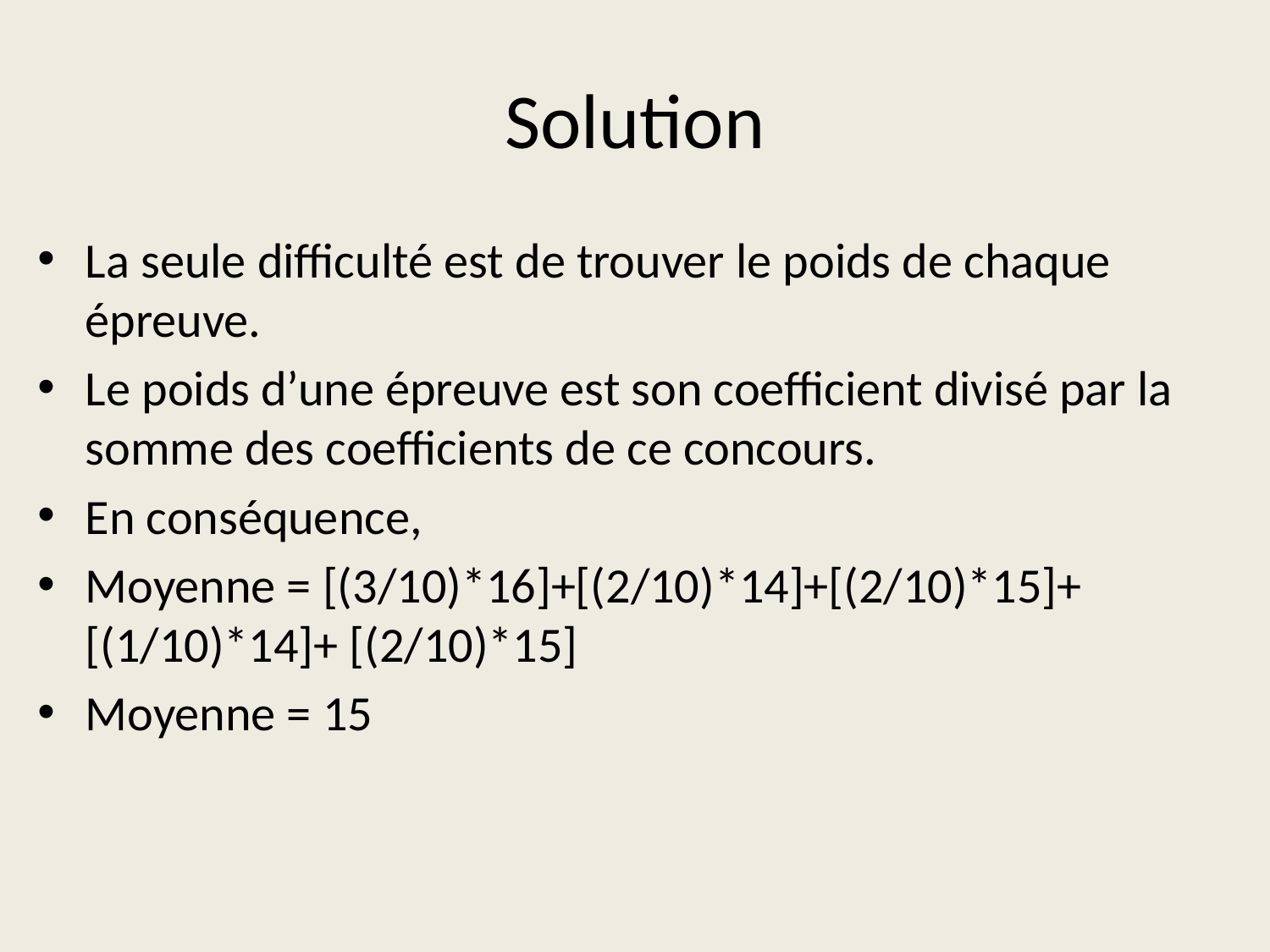

# Solution
La seule difficulté est de trouver le poids de chaque épreuve.
Le poids d’une épreuve est son coefficient divisé par la somme des coefficients de ce concours.
En conséquence,
Moyenne = [(3/10)*16]+[(2/10)*14]+[(2/10)*15]+[(1/10)*14]+ [(2/10)*15]
Moyenne = 15